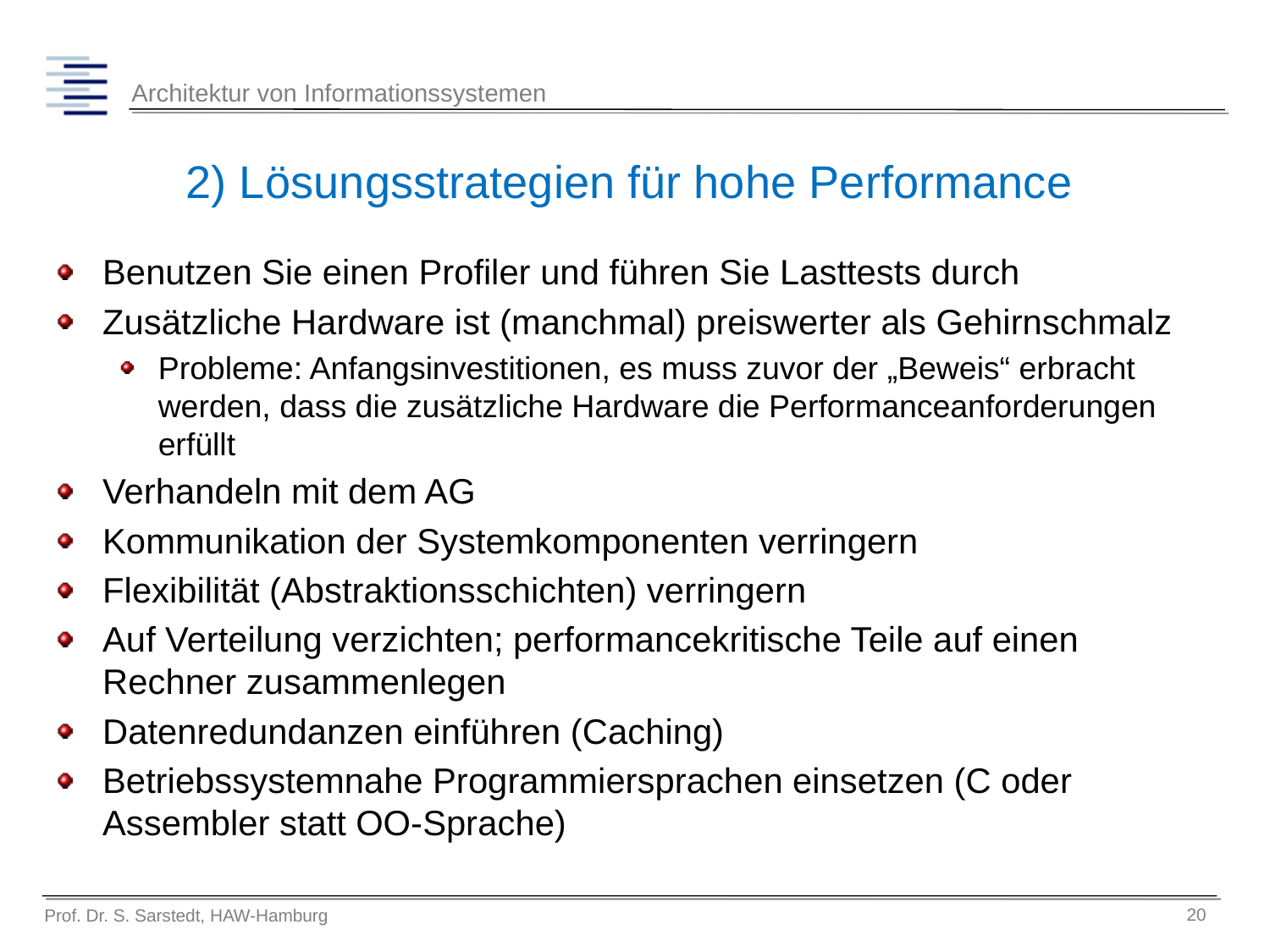

# 2) Lösungsstrategien für hohe Performance
Benutzen Sie einen Profiler und führen Sie Lasttests durch
Zusätzliche Hardware ist (manchmal) preiswerter als Gehirnschmalz
Probleme: Anfangsinvestitionen, es muss zuvor der „Beweis“ erbracht werden, dass die zusätzliche Hardware die Performanceanforderungen erfüllt
Verhandeln mit dem AG
Kommunikation der Systemkomponenten verringern
Flexibilität (Abstraktionsschichten) verringern
Auf Verteilung verzichten; performancekritische Teile auf einen Rechner zusammenlegen
Datenredundanzen einführen (Caching)
Betriebssystemnahe Programmiersprachen einsetzen (C oder Assembler statt OO-Sprache)